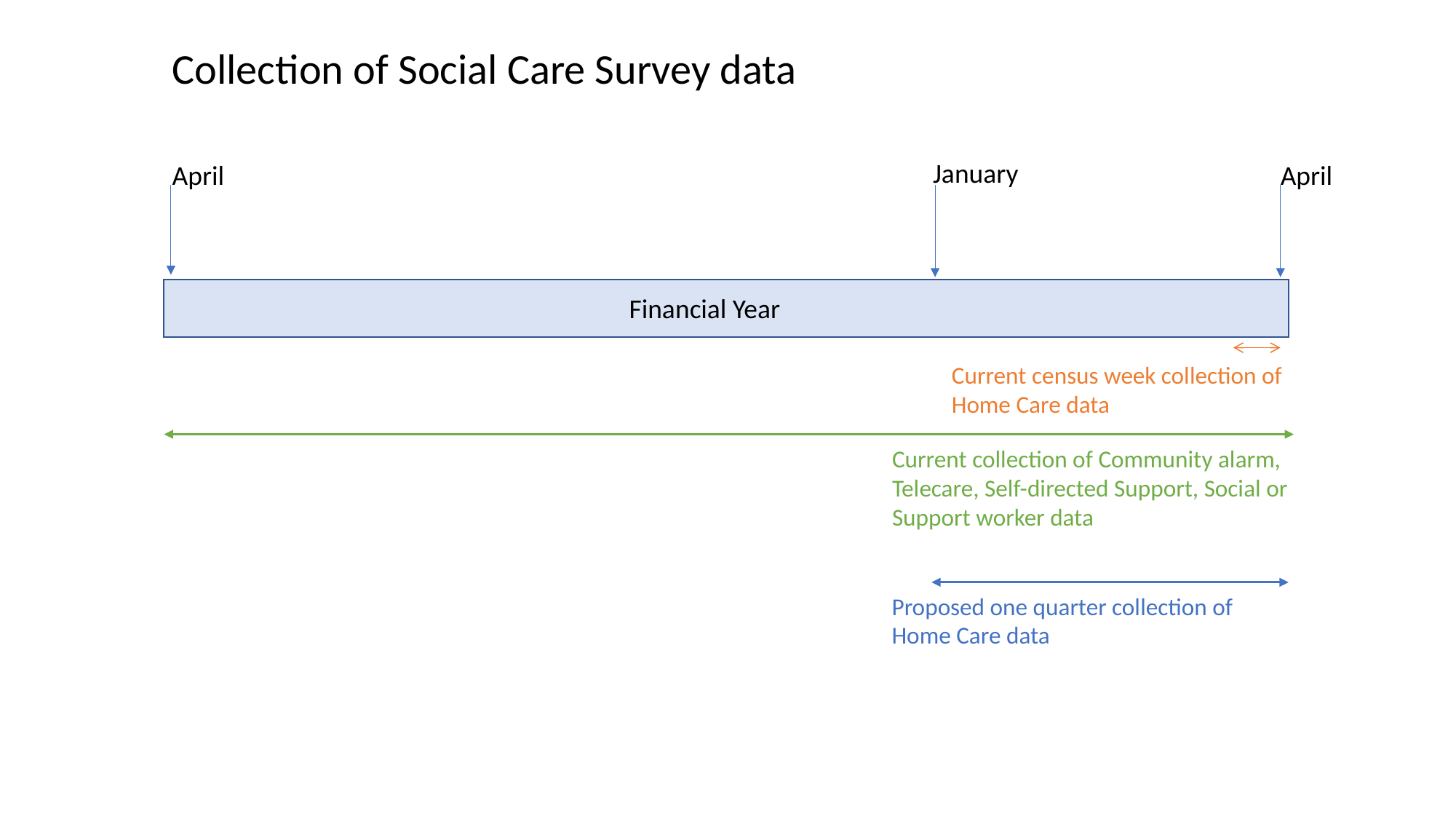

Collection of Social Care Survey data
January
April
April

Financial Year
Current census week collection of
Home Care data
Current collection of Community alarm,
Telecare, Self-directed Support, Social or
Support worker data
Proposed one quarter collection of Home Care data